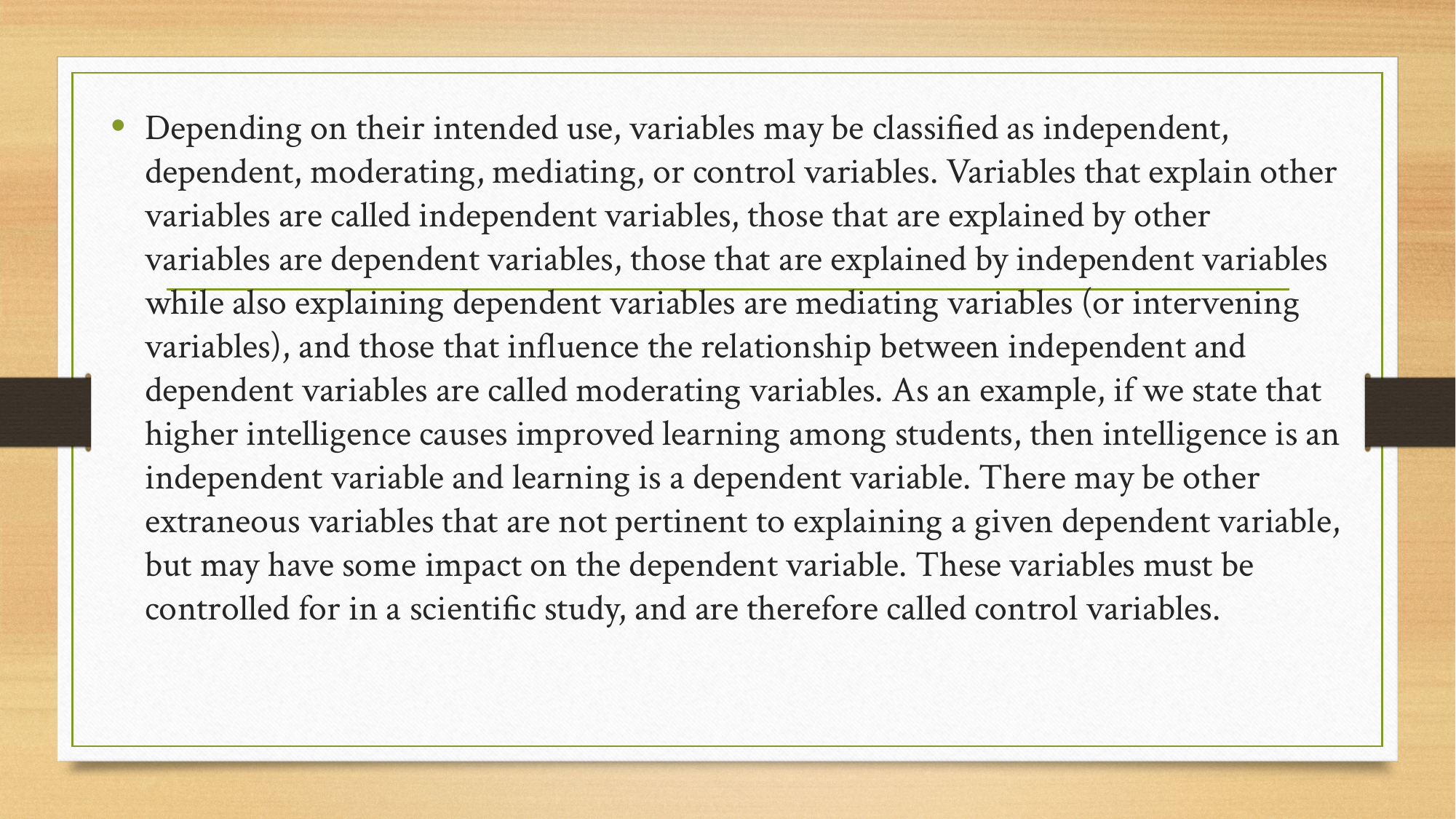

Depending on their intended use, variables may be classified as independent, dependent, moderating, mediating, or control variables. Variables that explain other variables are called independent variables, those that are explained by other variables are dependent variables, those that are explained by independent variables while also explaining dependent variables are mediating variables (or intervening variables), and those that influence the relationship between independent and dependent variables are called moderating variables. As an example, if we state that higher intelligence causes improved learning among students, then intelligence is an independent variable and learning is a dependent variable. There may be other extraneous variables that are not pertinent to explaining a given dependent variable, but may have some impact on the dependent variable. These variables must be controlled for in a scientific study, and are therefore called control variables.